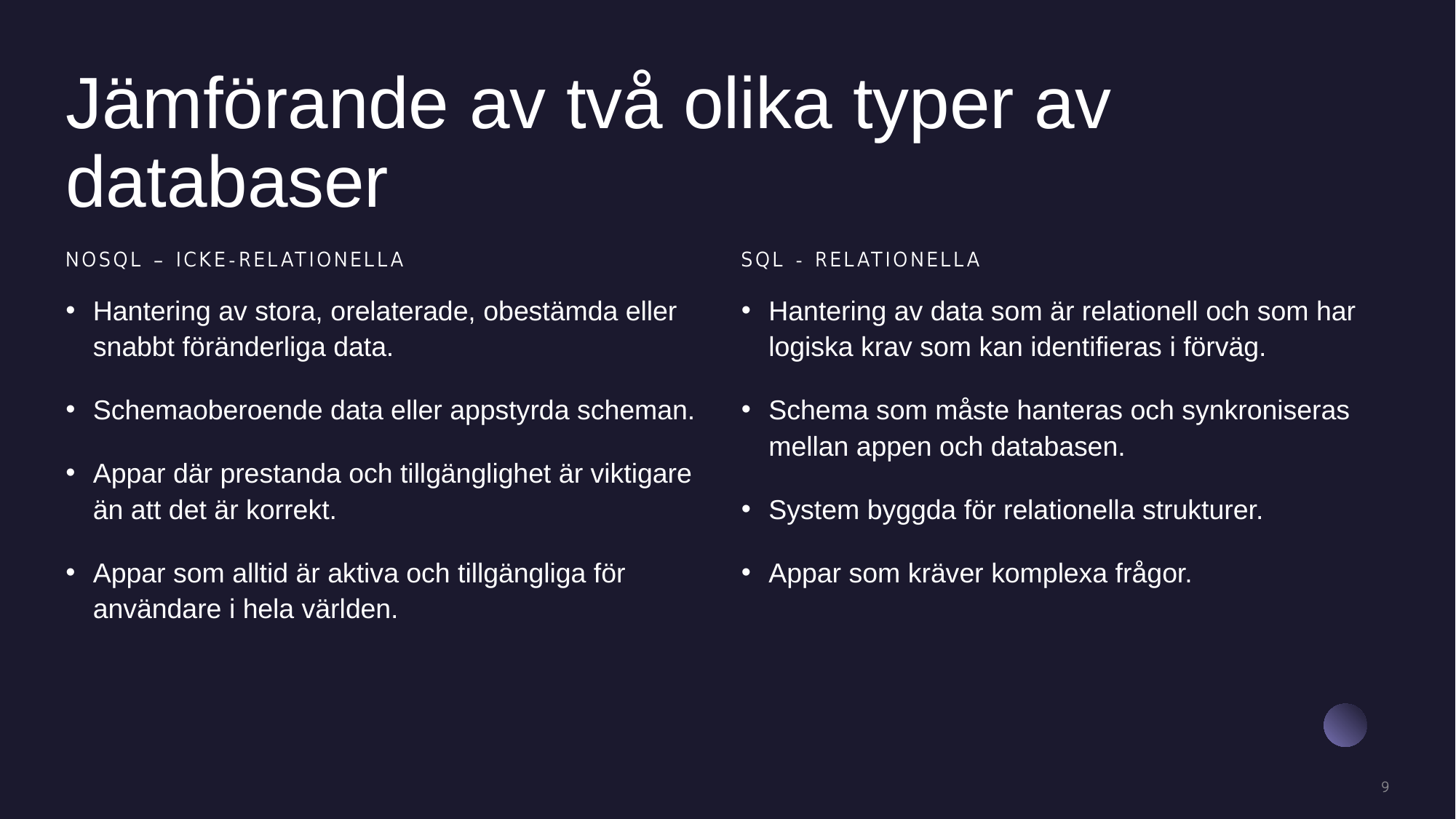

# Jämförande av två olika typer av databaser
NoSQL – Icke-relationella
SQL - Relationella
Hantering av stora, orelaterade, obestämda eller snabbt föränderliga data.
Schemaoberoende data eller appstyrda scheman.
Appar där prestanda och tillgänglighet är viktigare än att det är korrekt.
Appar som alltid är aktiva och tillgängliga för användare i hela världen.
Hantering av data som är relationell och som har logiska krav som kan identifieras i förväg.
Schema som måste hanteras och synkroniseras mellan appen och databasen.
System byggda för relationella strukturer.
Appar som kräver komplexa frågor.

9